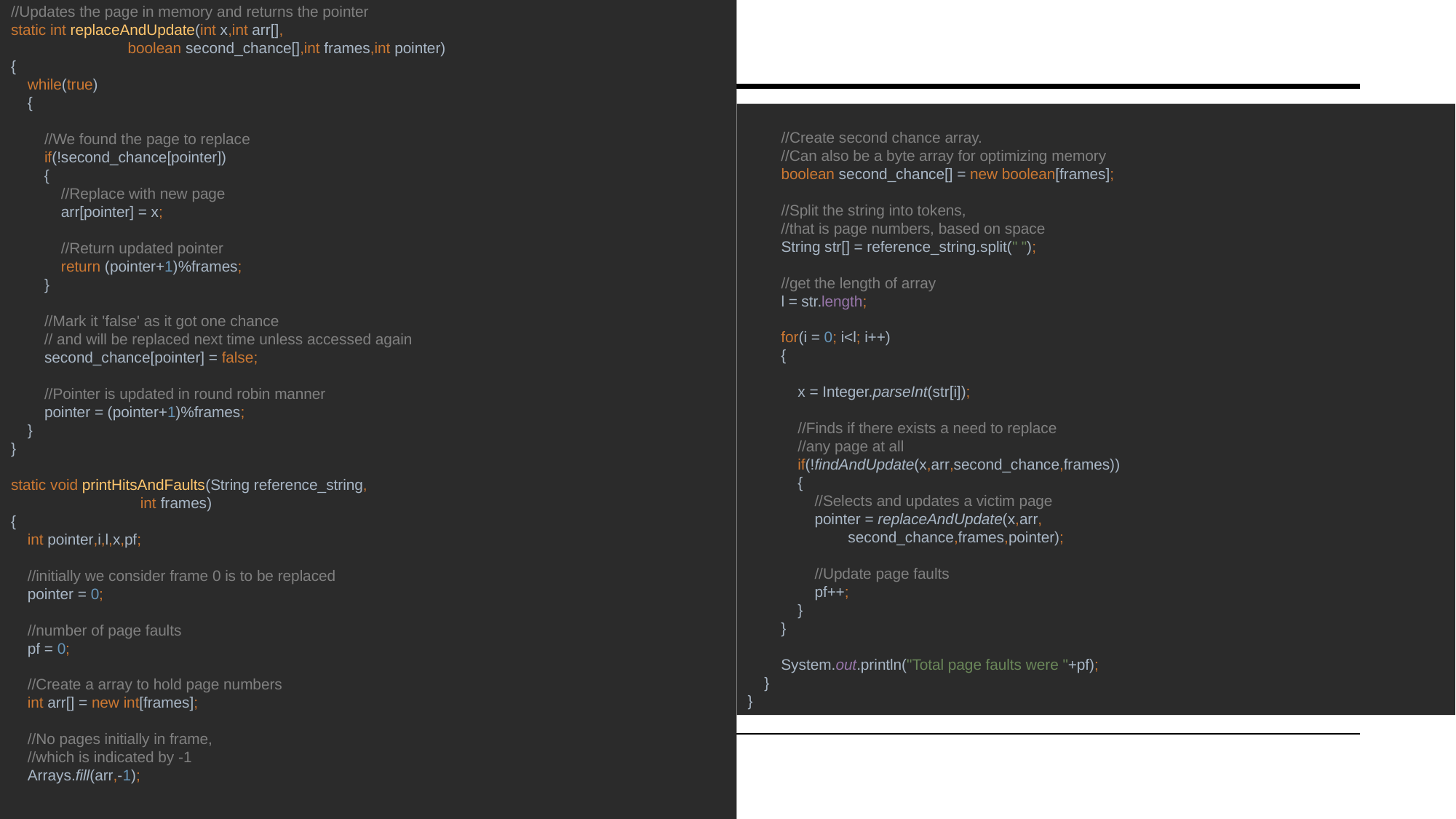

//Create second chance array.
        //Can also be a byte array for optimizing memory
        boolean second_chance[] = new boolean[frames];
        //Split the string into tokens,
        //that is page numbers, based on space
        String str[] = reference_string.split(" ");
        //get the length of array
        l = str.length;
        for(i = 0; i<l; i++)
        {
            x = Integer.parseInt(str[i]);
            //Finds if there exists a need to replace
            //any page at all
            if(!findAndUpdate(x,arr,second_chance,frames))
            {
                //Selects and updates a victim page
                pointer = replaceAndUpdate(x,arr,
                        second_chance,frames,pointer);
                //Update page faults
                pf++;
            }
        }
        System.out.println("Total page faults were "+pf);
    }
}
//Updates the page in memory and returns the pointer
static int replaceAndUpdate(int x,int arr[],
                            boolean second_chance[],int frames,int pointer)
{
    while(true)
    {
        //We found the page to replace
        if(!second_chance[pointer])
        {
            //Replace with new page
            arr[pointer] = x;
            //Return updated pointer
            return (pointer+1)%frames;
        }
        //Mark it 'false' as it got one chance
        // and will be replaced next time unless accessed again
        second_chance[pointer] = false;
        //Pointer is updated in round robin manner
        pointer = (pointer+1)%frames;
    }
}
static void printHitsAndFaults(String reference_string,
                               int frames)
{
    int pointer,i,l,x,pf;
    //initially we consider frame 0 is to be replaced
    pointer = 0;
    //number of page faults
    pf = 0;
    //Create a array to hold page numbers
    int arr[] = new int[frames];
    //No pages initially in frame,
    //which is indicated by -1
    Arrays.fill(arr,-1);